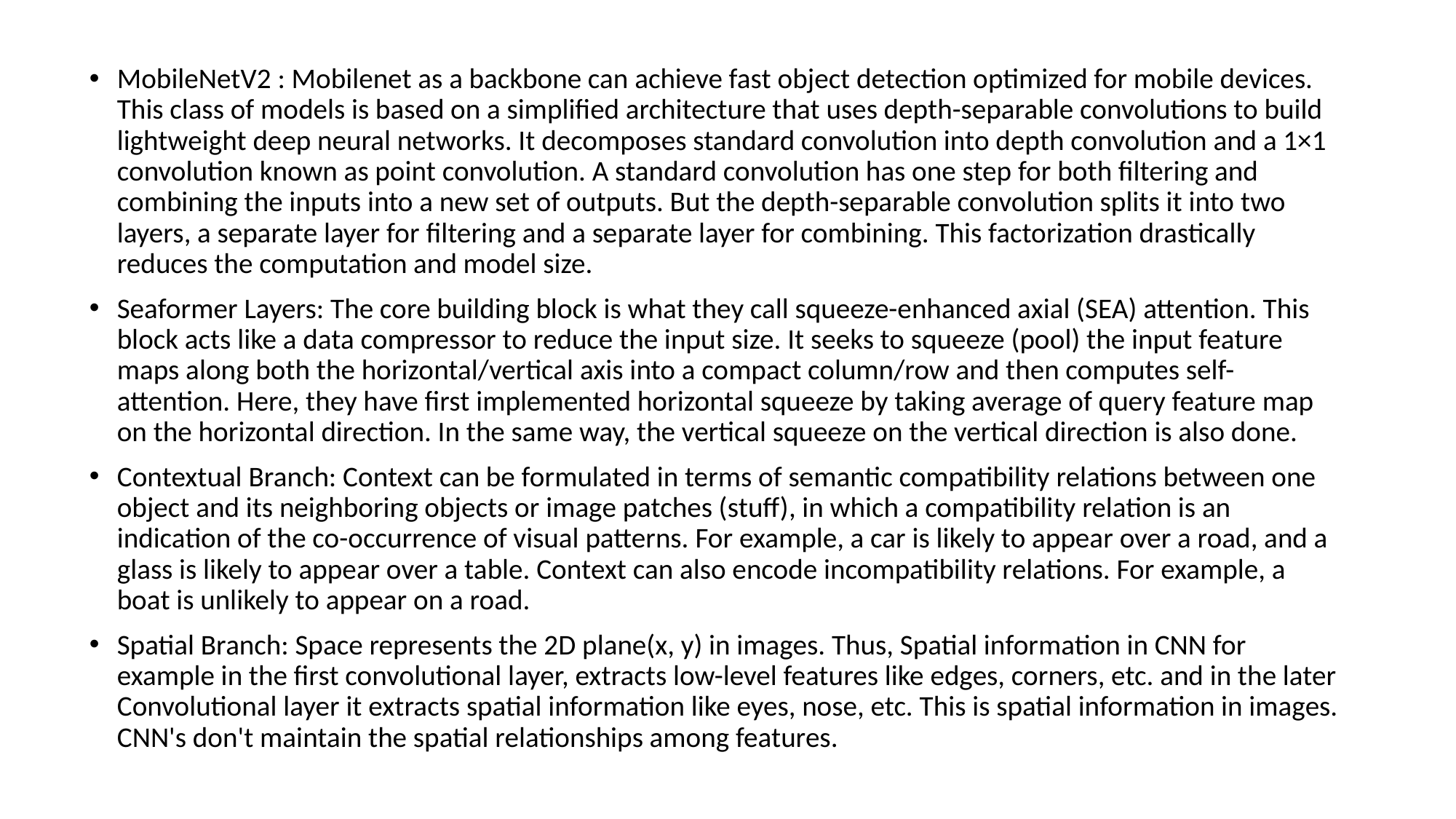

MobileNetV2 : Mobilenet as a backbone can achieve fast object detection optimized for mobile devices. This class of models is based on a simplified architecture that uses depth-separable convolutions to build lightweight deep neural networks. It decomposes standard convolution into depth convolution and a 1×1 convolution known as point convolution. A standard convolution has one step for both filtering and combining the inputs into a new set of outputs. But the depth-separable convolution splits it into two layers, a separate layer for filtering and a separate layer for combining. This factorization drastically reduces the computation and model size.
Seaformer Layers: The core building block is what they call squeeze-enhanced axial (SEA) attention. This block acts like a data compressor to reduce the input size. It seeks to squeeze (pool) the input feature maps along both the horizontal/vertical axis into a compact column/row and then computes self-attention. Here, they have first implemented horizontal squeeze by taking average of query feature map on the horizontal direction. In the same way, the vertical squeeze on the vertical direction is also done.
Contextual Branch: Context can be formulated in terms of semantic compatibility relations between one object and its neighboring objects or image patches (stuff), in which a compatibility relation is an indication of the co-occurrence of visual patterns. For example, a car is likely to appear over a road, and a glass is likely to appear over a table. Context can also encode incompatibility relations. For example, a boat is unlikely to appear on a road.
Spatial Branch: Space represents the 2D plane(x, y) in images. Thus, Spatial information in CNN for example in the first convolutional layer, extracts low-level features like edges, corners, etc. and in the later Convolutional layer it extracts spatial information like eyes, nose, etc. This is spatial information in images. CNN's don't maintain the spatial relationships among features.